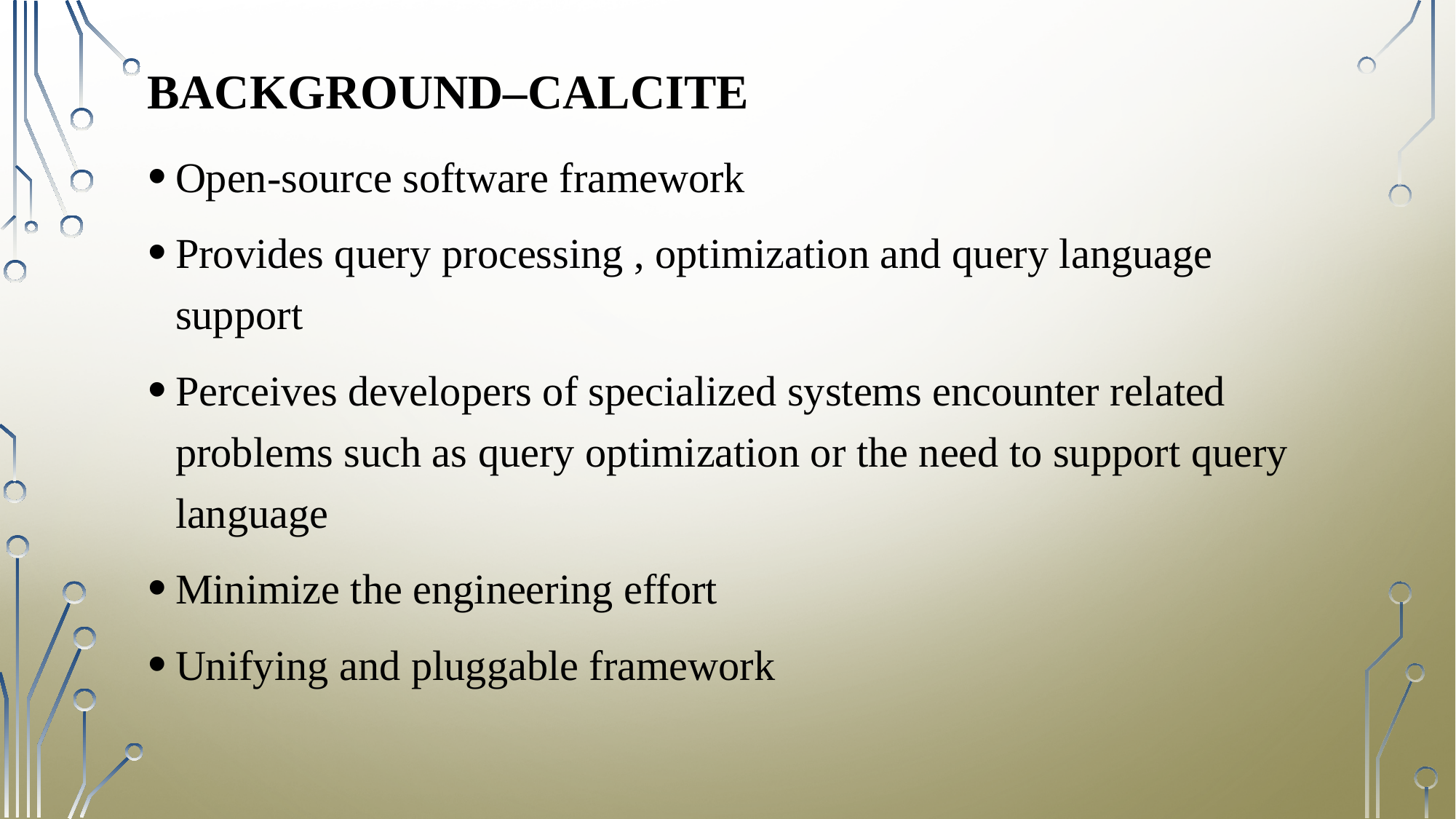

# BACKGROUND–calcite
Open-source software framework
Provides query processing , optimization and query language support
Perceives developers of specialized systems encounter related problems such as query optimization or the need to support query language
Minimize the engineering effort
Unifying and pluggable framework